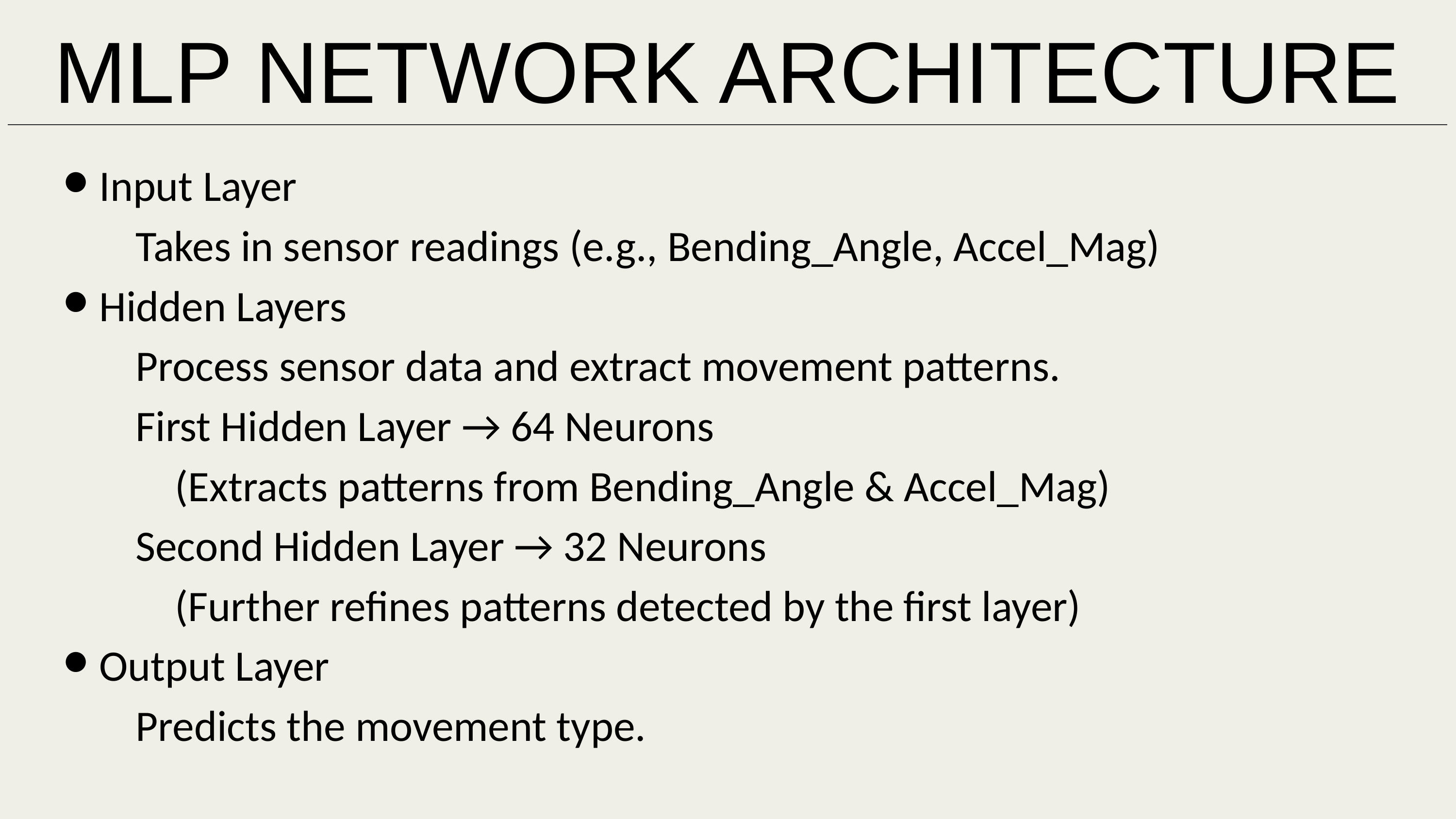

MLP NETWORK ARCHITECTURE
Input Layer
Takes in sensor readings (e.g., Bending_Angle, Accel_Mag)
Hidden Layers
Process sensor data and extract movement patterns.
First Hidden Layer → 64 Neurons
    (Extracts patterns from Bending_Angle & Accel_Mag)
Second Hidden Layer → 32 Neurons
    (Further refines patterns detected by the first layer)
Output Layer
Predicts the movement type.